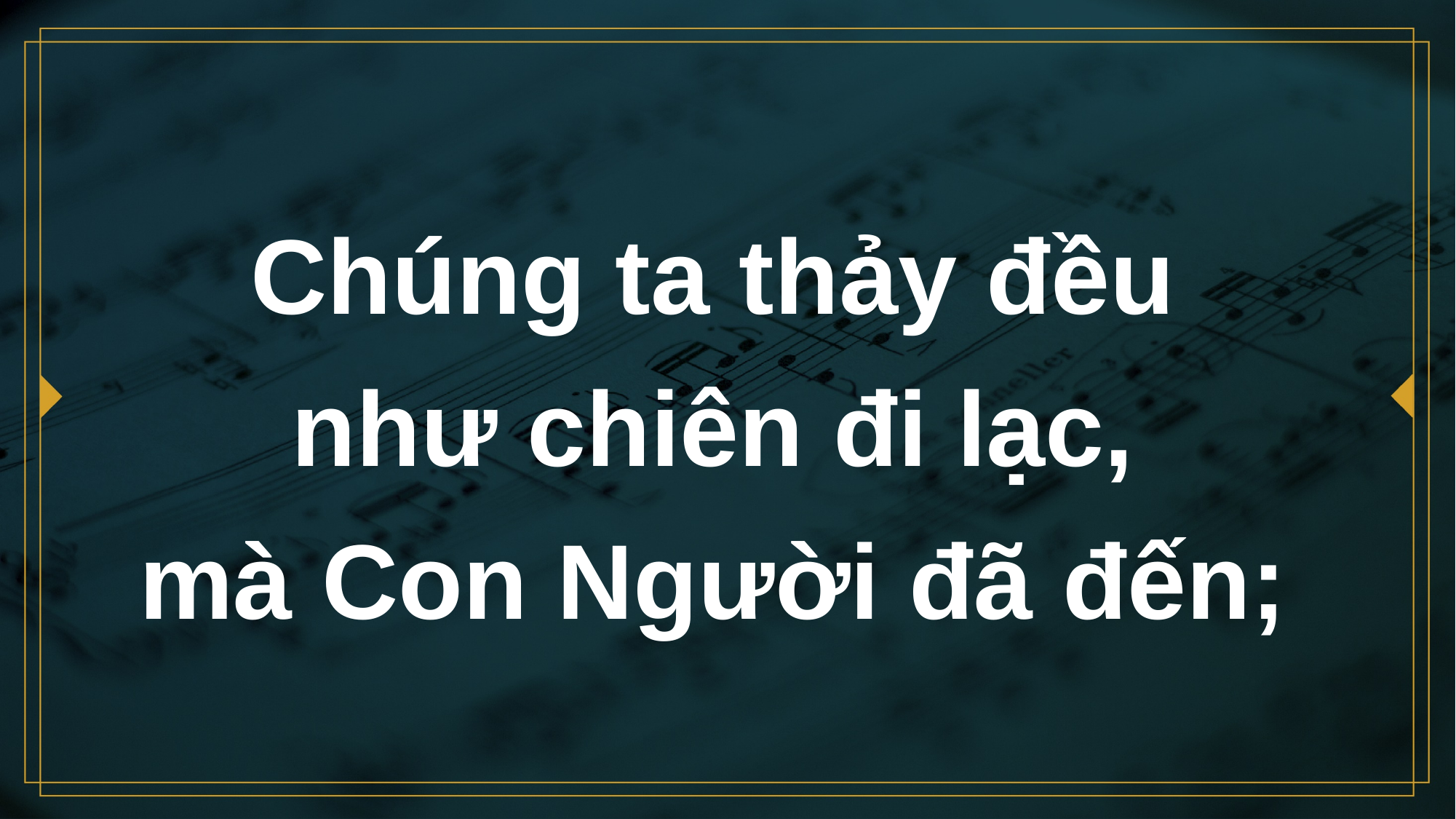

# Chúng ta thảy đều như chiên đi lạc, mà Con Người đã đến;